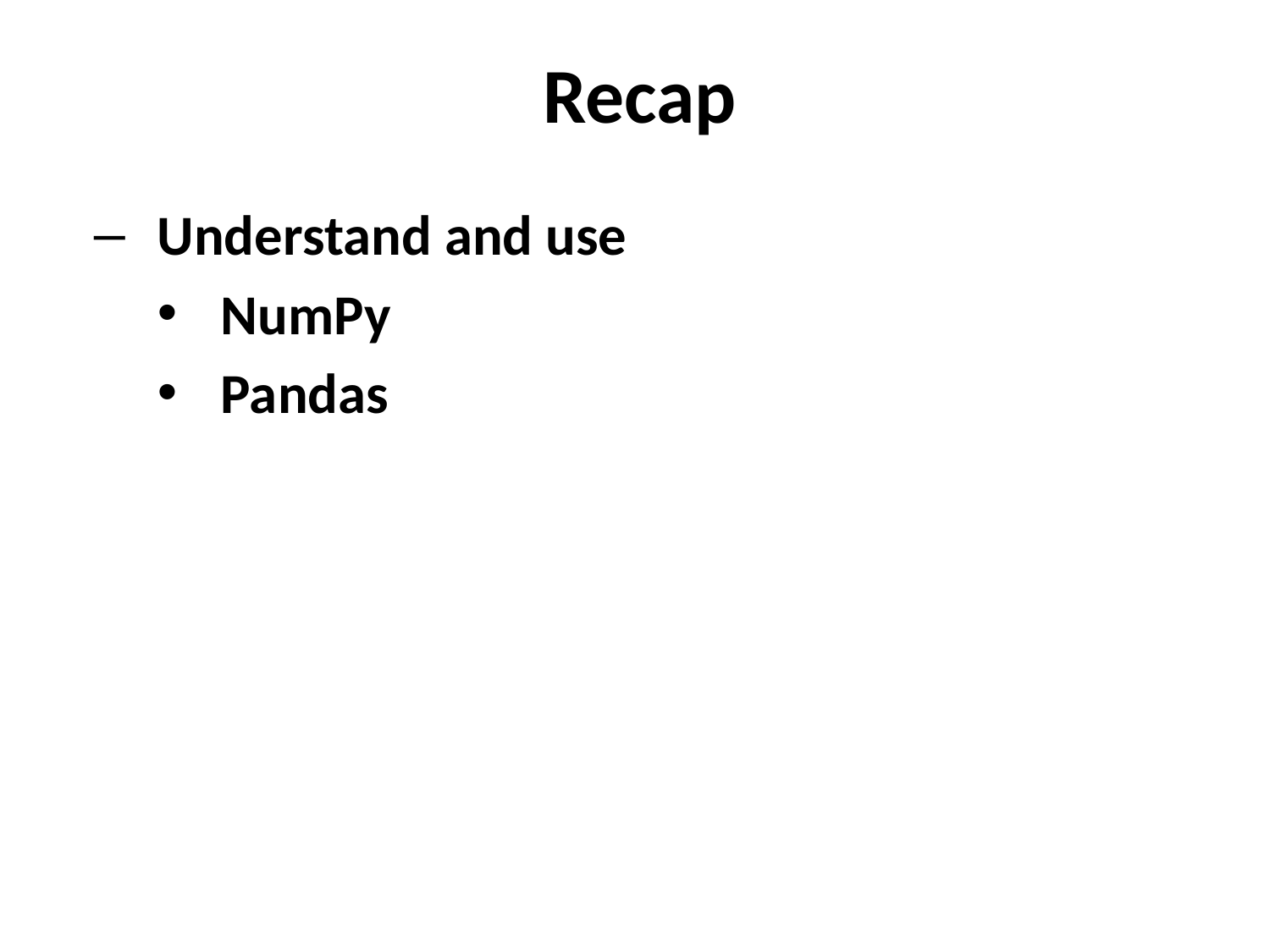

# Recap
Understand and use
NumPy
Pandas